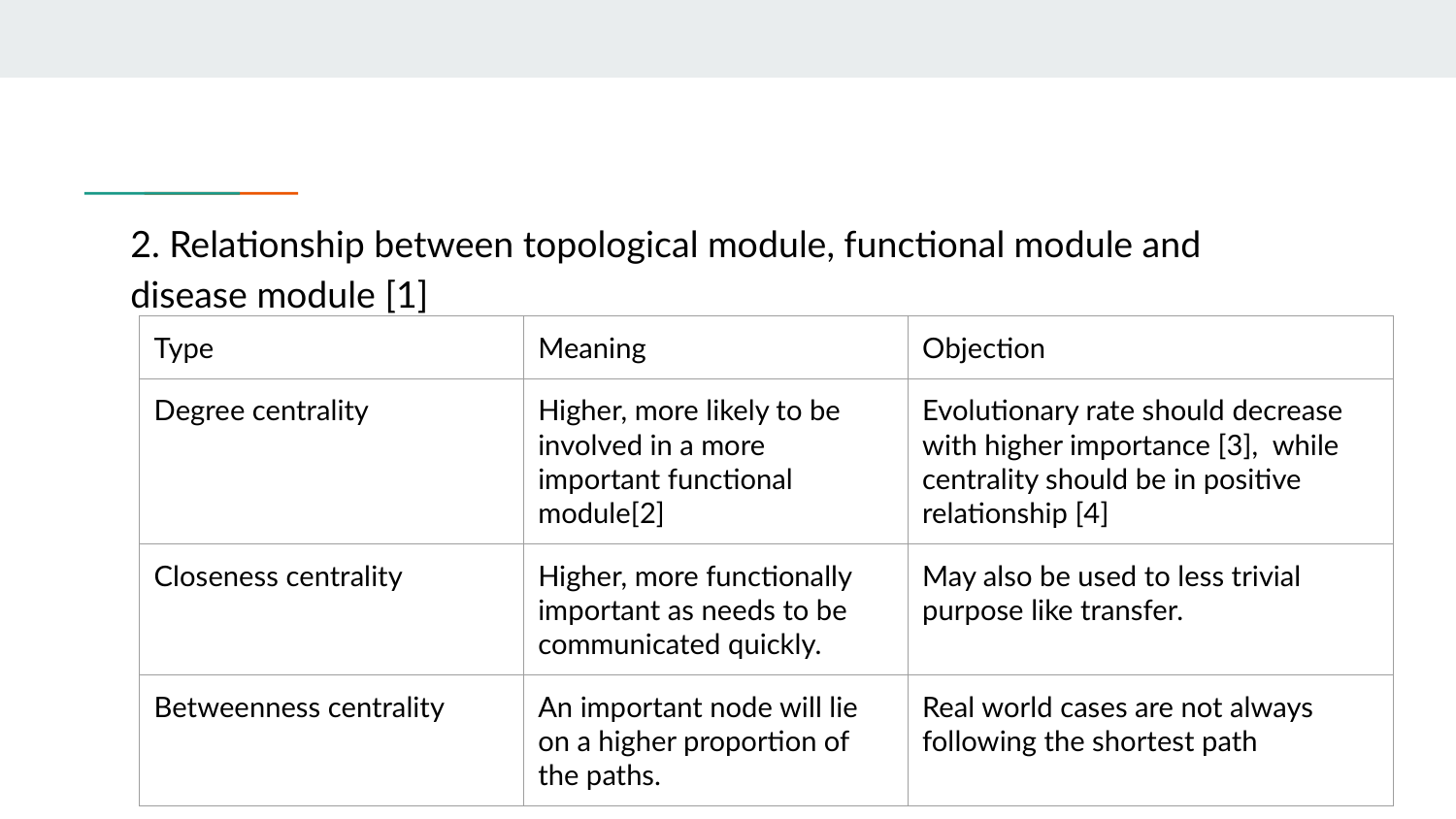

2. Relationship between topological module, functional module and disease module [1]
| Type | Meaning | Objection |
| --- | --- | --- |
| Degree centrality | Higher, more likely to be involved in a more important functional module[2] | Evolutionary rate should decrease with higher importance [3], while centrality should be in positive relationship [4] |
| Closeness centrality | Higher, more functionally important as needs to be communicated quickly. | May also be used to less trivial purpose like transfer. |
| Betweenness centrality | An important node will lie on a higher proportion of the paths. | Real world cases are not always following the shortest path |